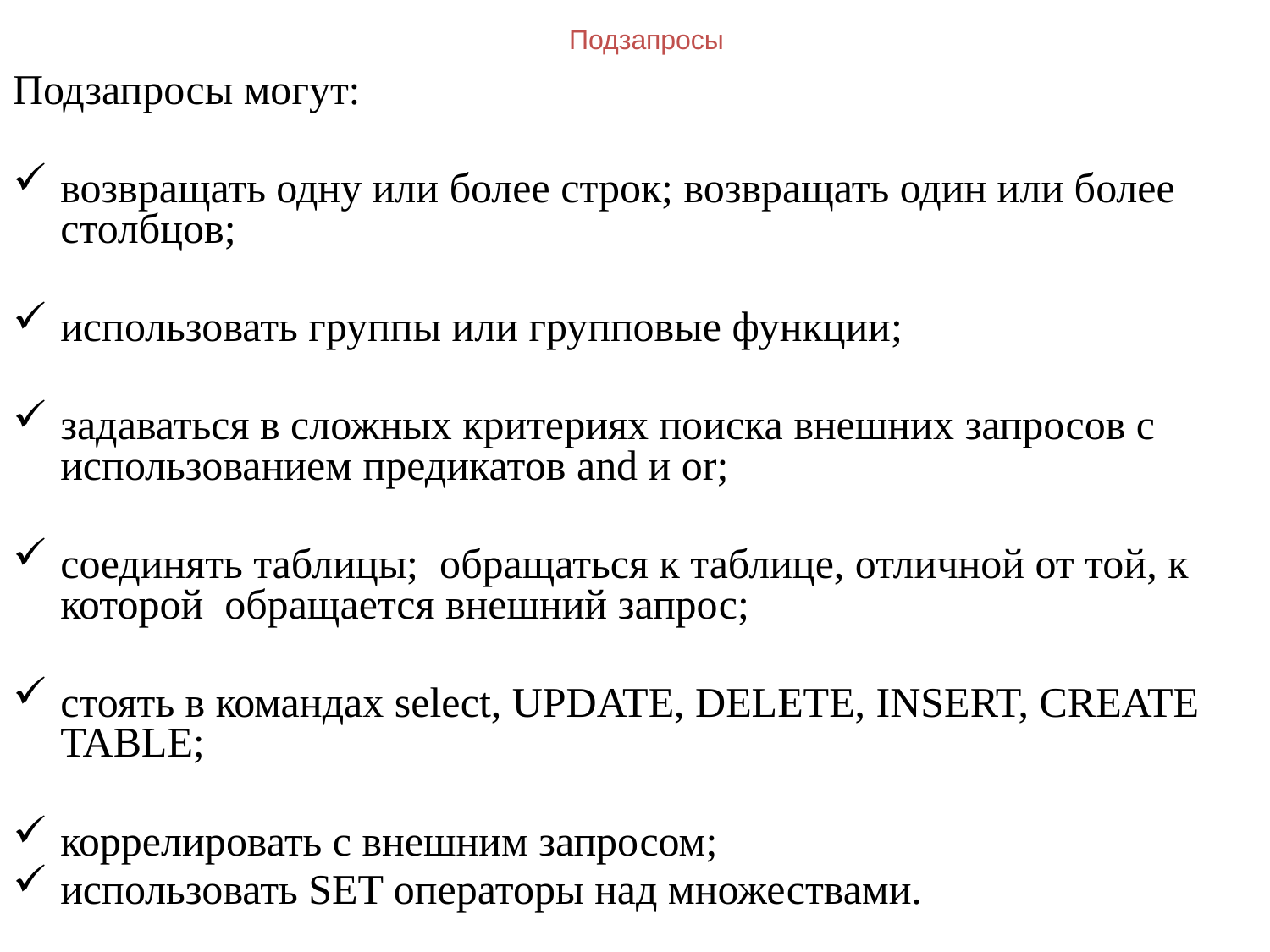

# Подзапросы
Подзапросы могут:

возвращать одну или более строк; возвращать один или более столбцов;

использовать группы или групповые функции;

задаваться в сложных критериях поиска внешних запросов с использованием предикатов and и or;

соединять таблицы;  обращаться к таблице, отличной от той, к которой  обращается внешний запрос;

стоять в командах select, UPDATE, DELETE, INSERT, CREATE TABLE;

коррелировать с внешним запросом;
использовать SET операторы над множествами.